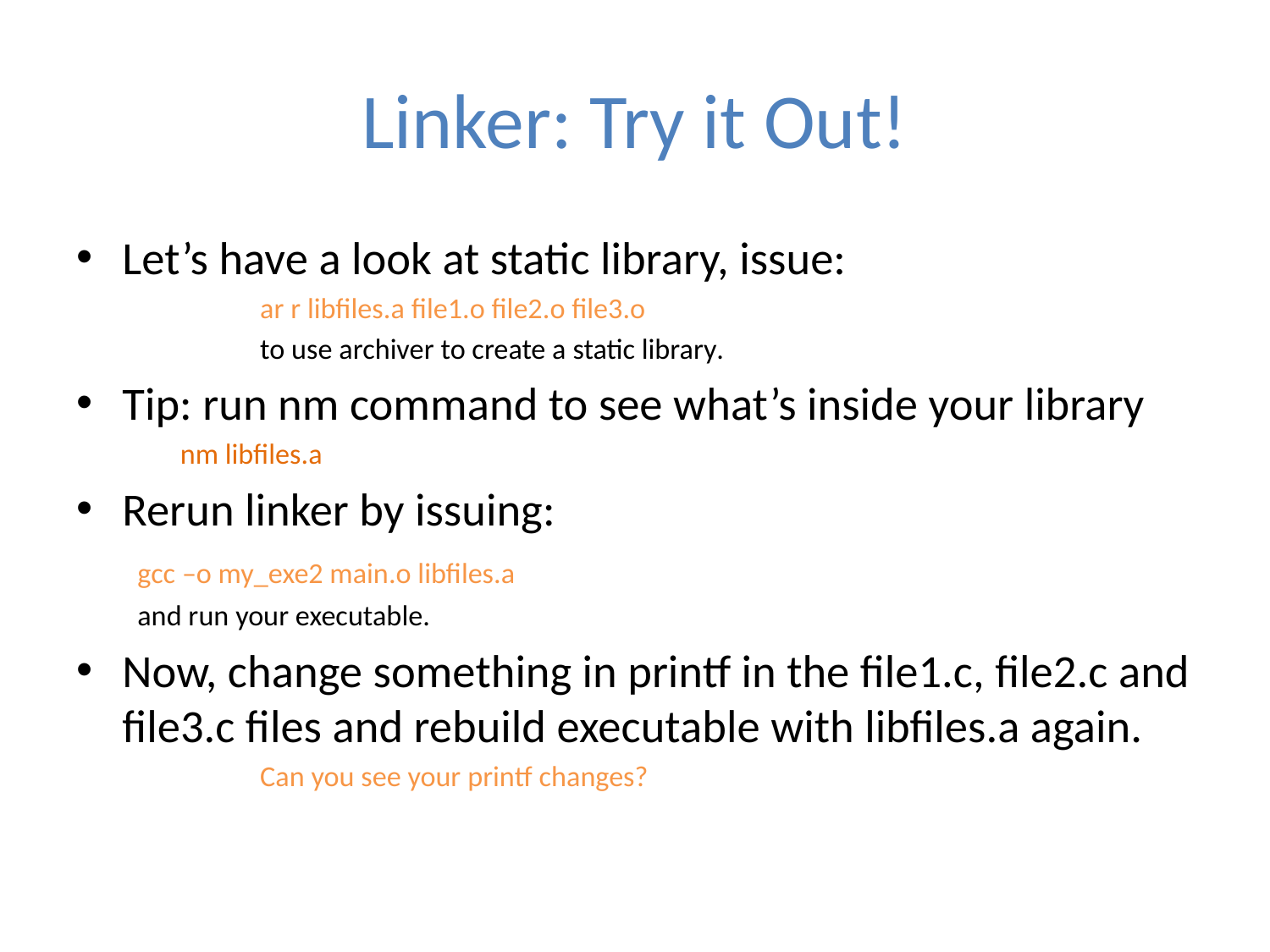

# Linker: Try it Out!
Let’s have a look at static library, issue:
ar r libfiles.a file1.o file2.o file3.o
to use archiver to create a static library.
Tip: run nm command to see what’s inside your library
			nm libfiles.a
Rerun linker by issuing:
		gcc –o my_exe2 main.o libfiles.a
		and run your executable.
Now, change something in printf in the file1.c, file2.c and file3.c files and rebuild executable with libfiles.a again.
Can you see your printf changes?